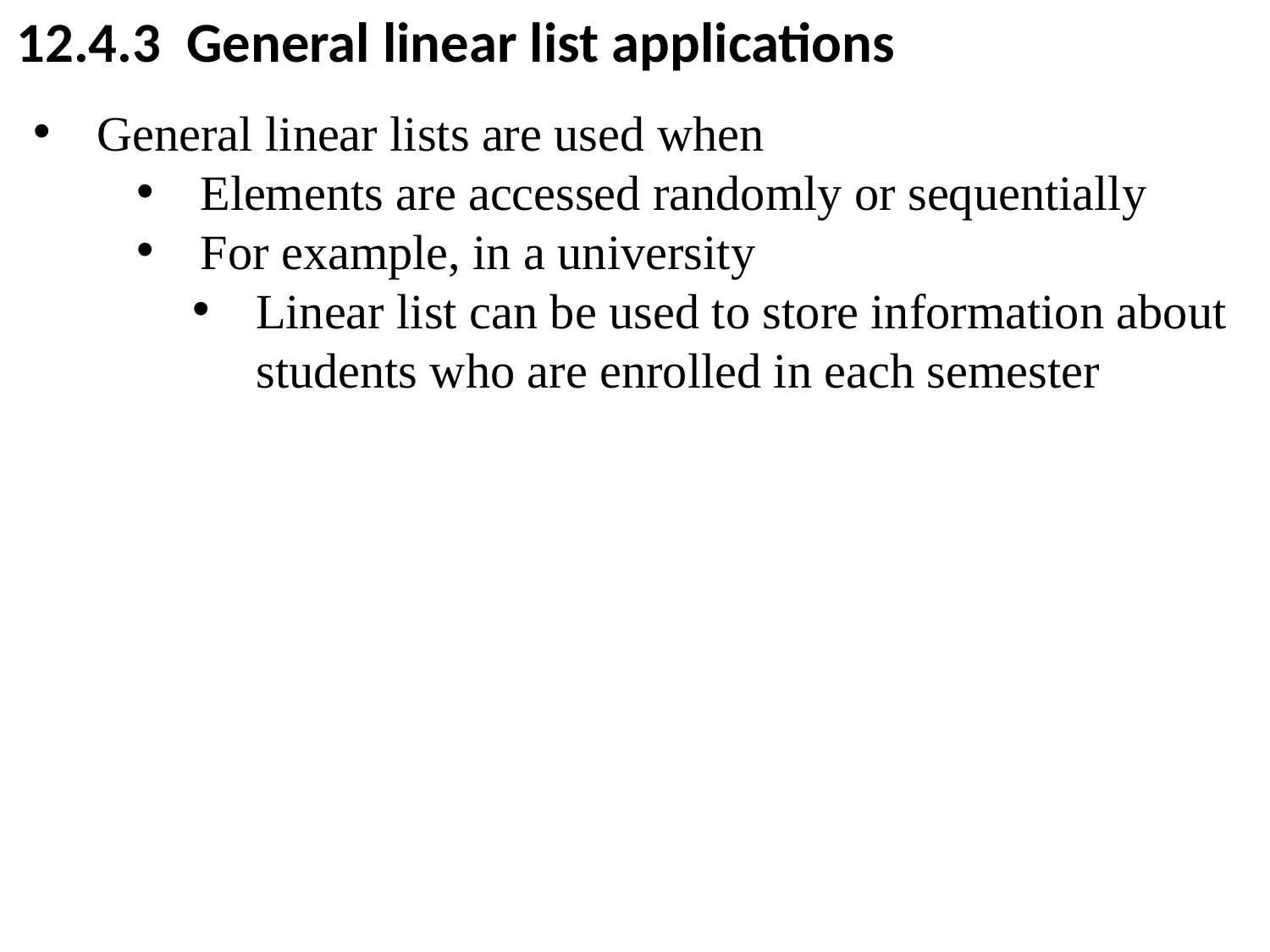

12.4.3  General linear list applications
General linear lists are used when
Elements are accessed randomly or sequentially
For example, in a university
Linear list can be used to store information about students who are enrolled in each semester